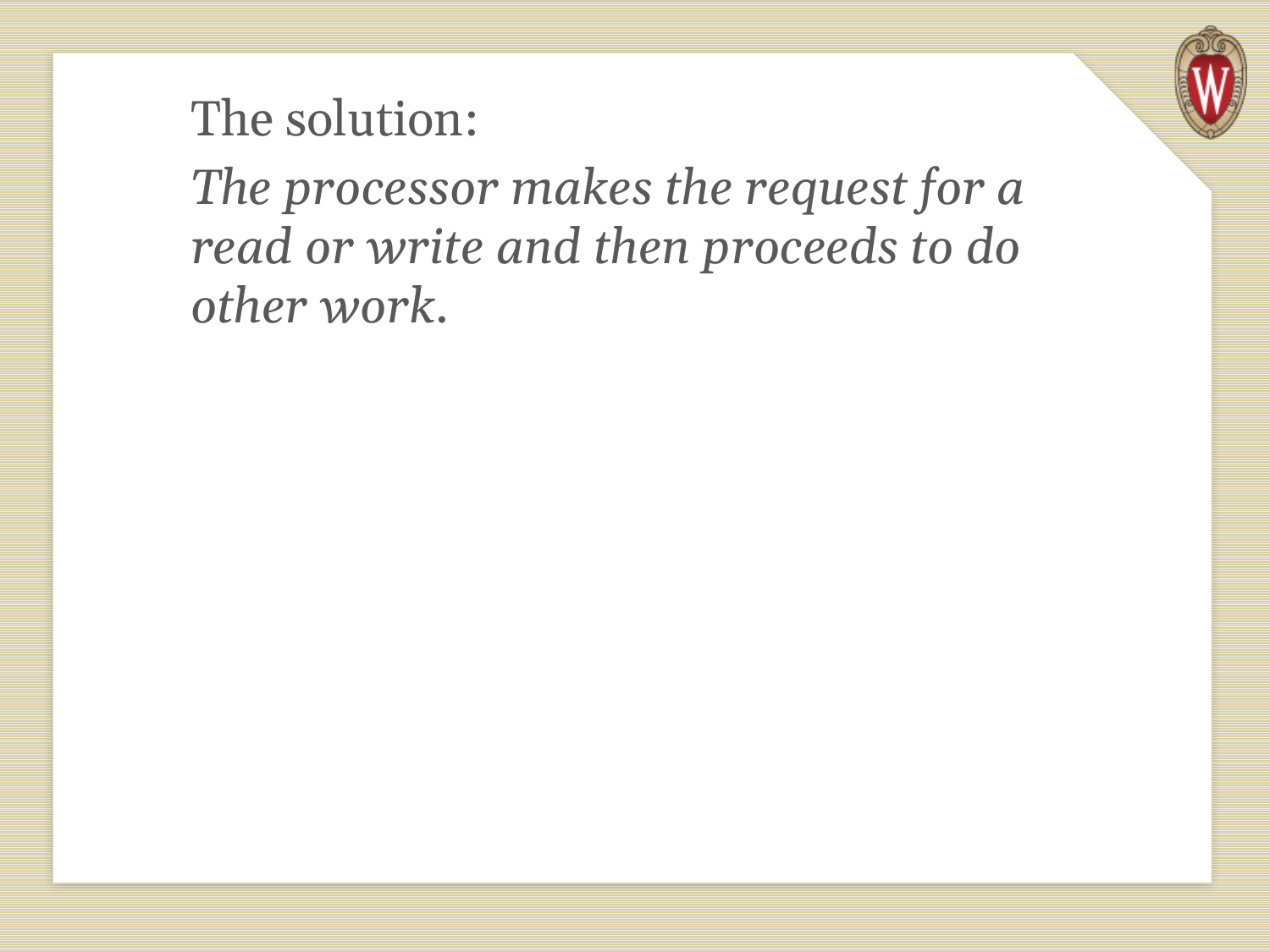

The solution:
The processor makes the request for a read or write and then proceeds to do other work.